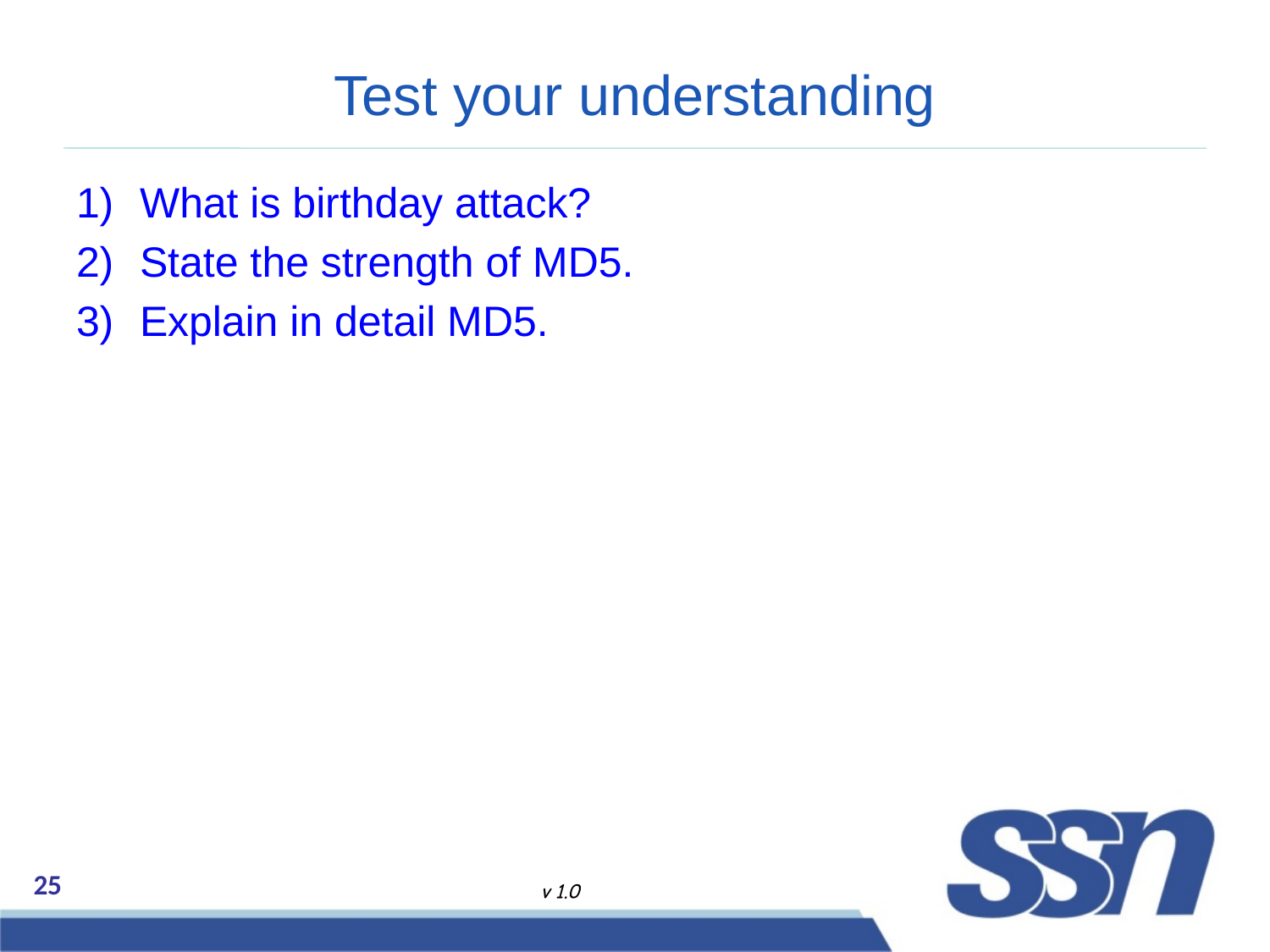

# Test your understanding
What is birthday attack?
State the strength of MD5.
Explain in detail MD5.